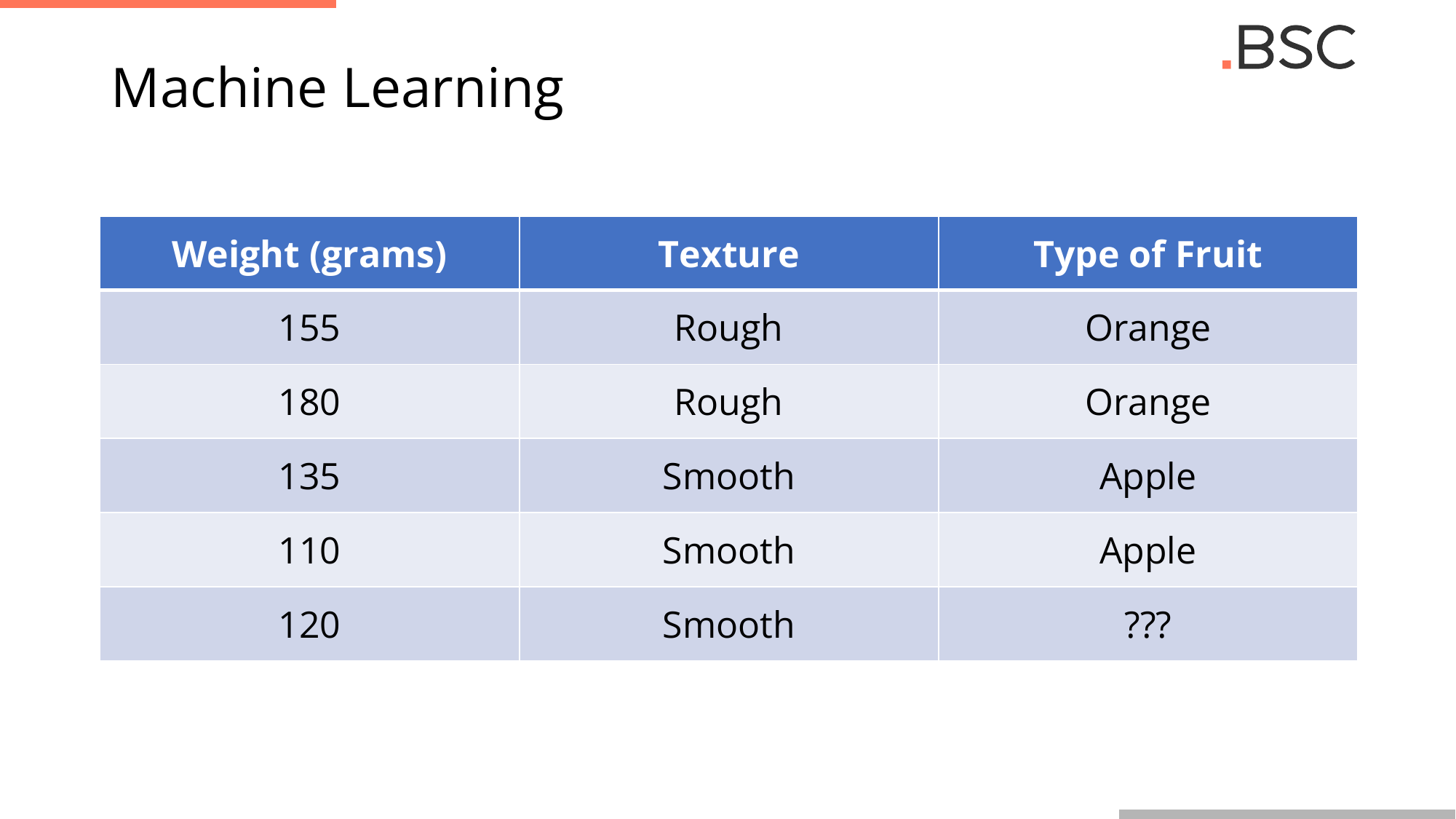

# Machine Learning
| Weight (grams) | Texture | Type of Fruit |
| --- | --- | --- |
| 155 | Rough | Orange |
| 180 | Rough | Orange |
| 135 | Smooth | Apple |
| 110 | Smooth | Apple |
| 120 | Smooth | ??? |